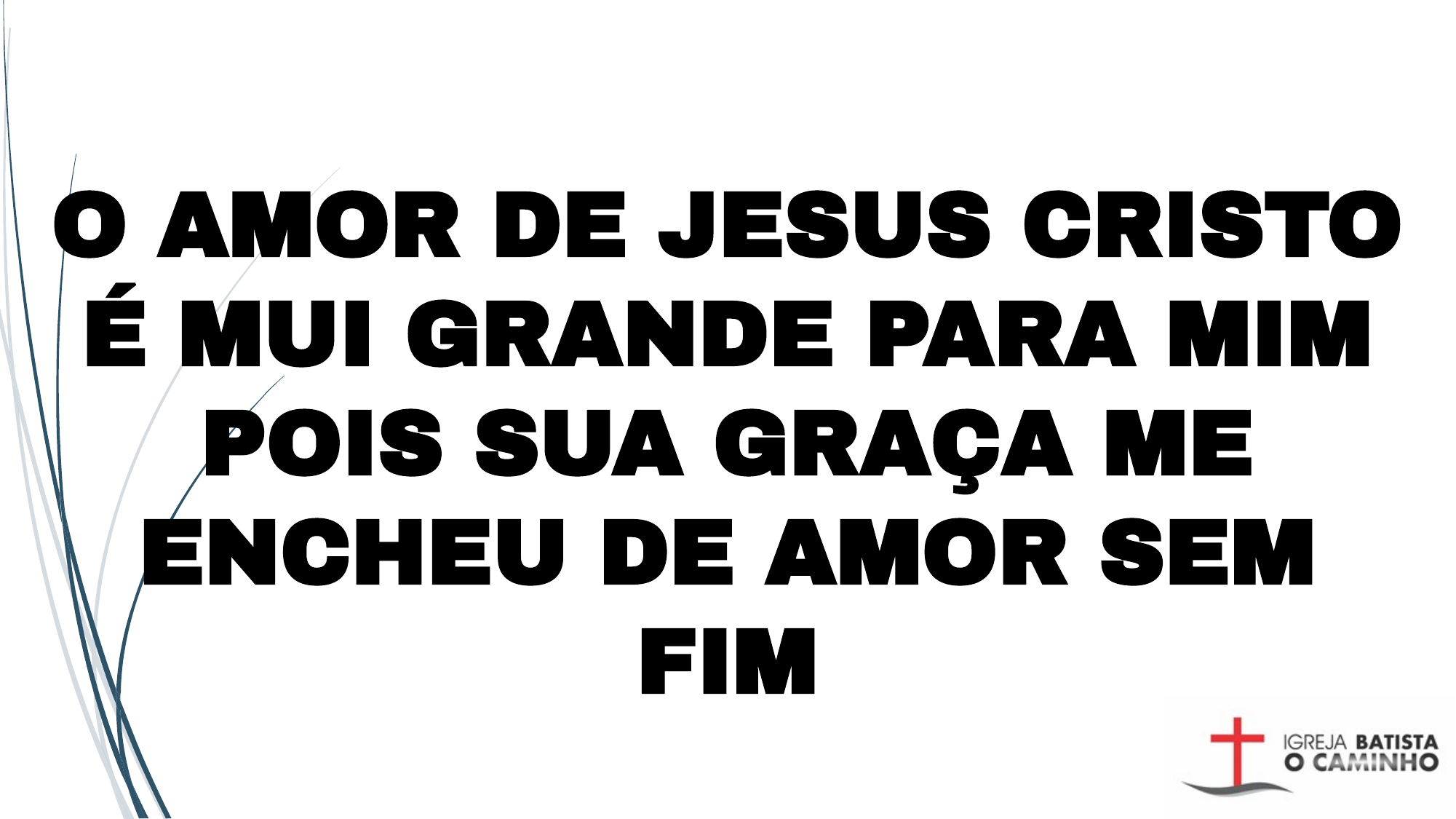

# O AMOR DE JESUS CRISTO É MUI GRANDE PARA MIM POIS SUA GRAÇA ME ENCHEU DE AMOR SEM FIM